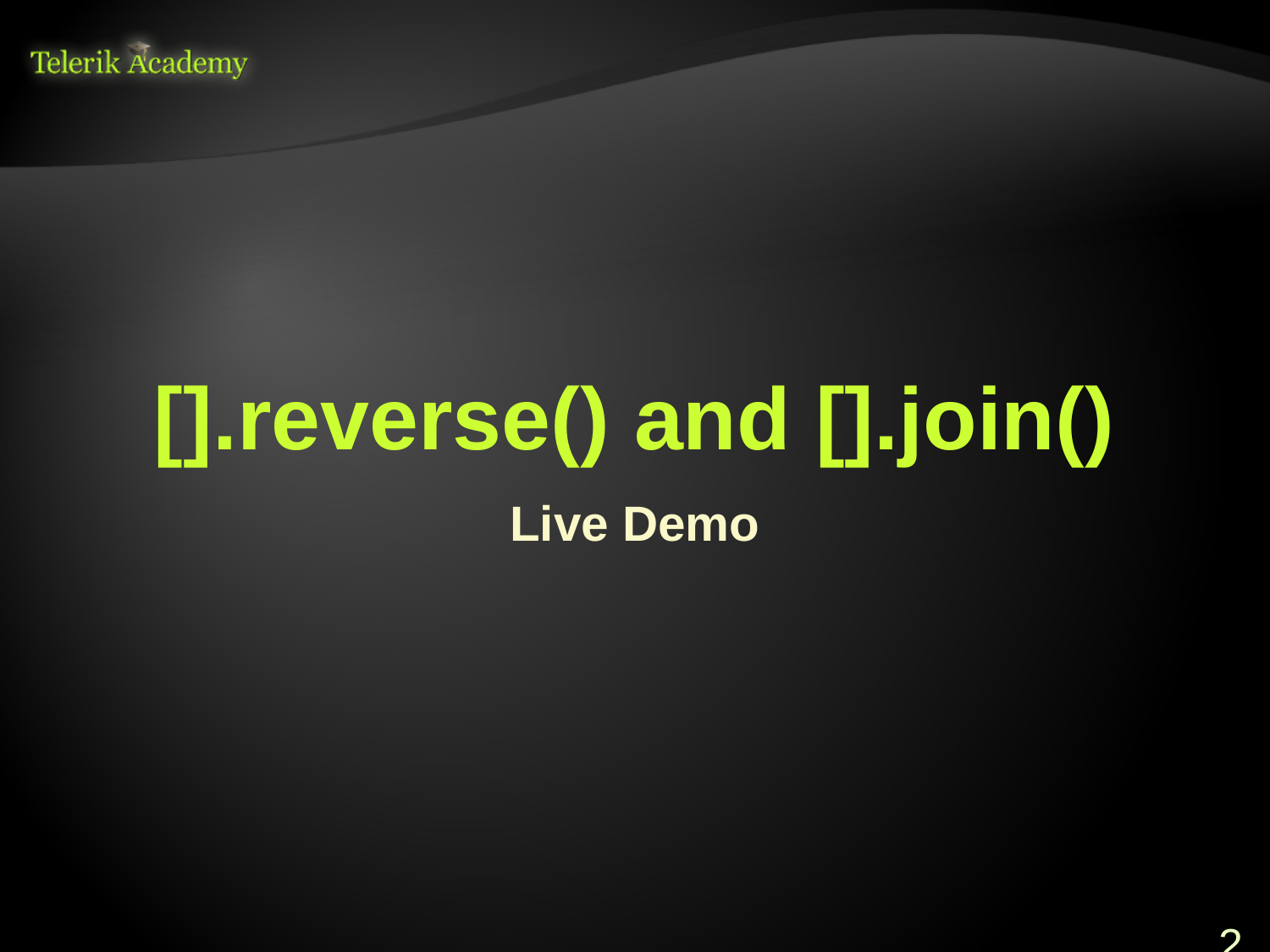

# [].reverse() and [].join()
Live Demo
24